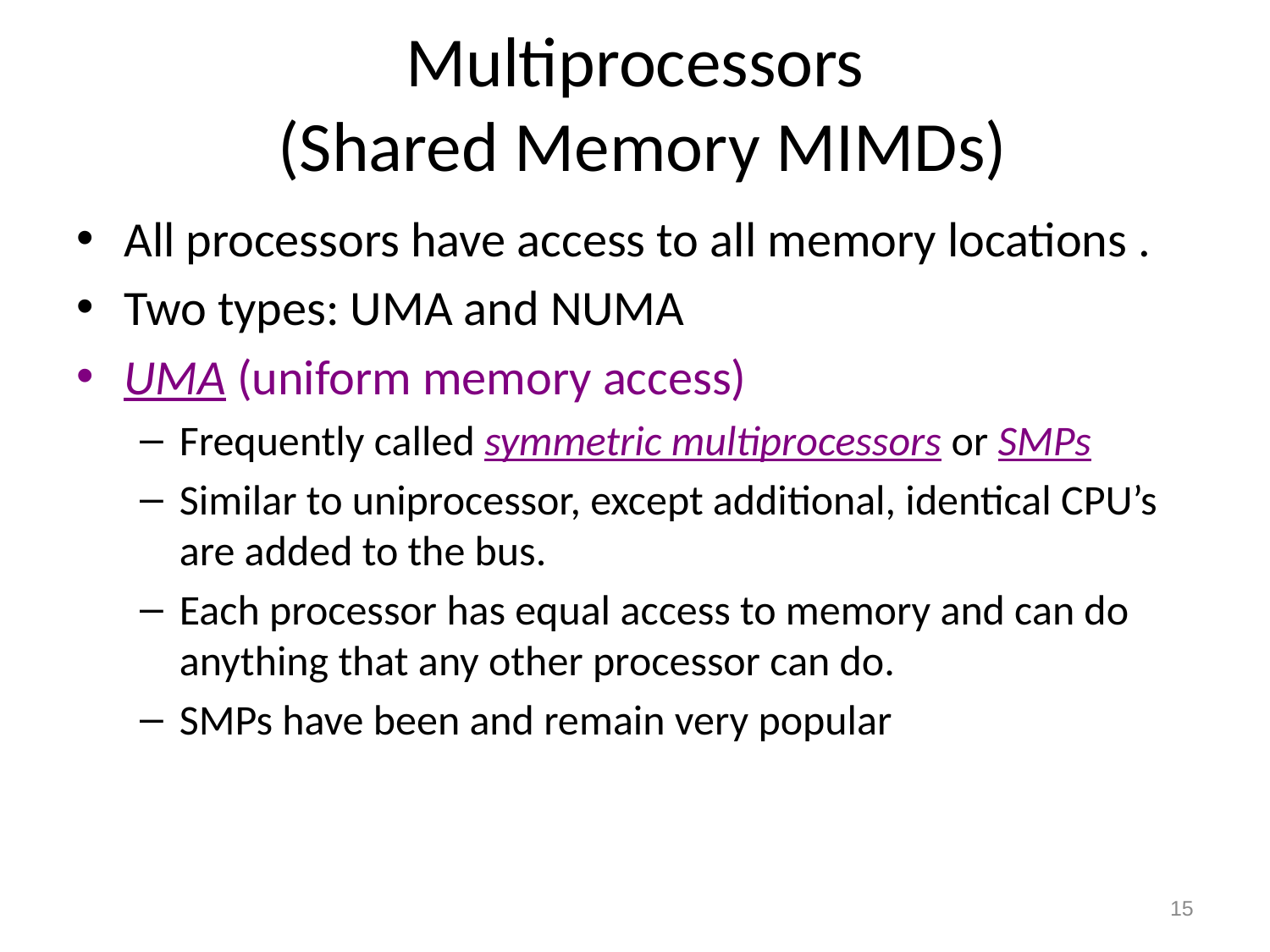

# Multiprocessors (Shared Memory MIMDs)
All processors have access to all memory locations .
Two types: UMA and NUMA
UMA (uniform memory access)
Frequently called symmetric multiprocessors or SMPs
Similar to uniprocessor, except additional, identical CPU’s are added to the bus.
Each processor has equal access to memory and can do anything that any other processor can do.
SMPs have been and remain very popular
15